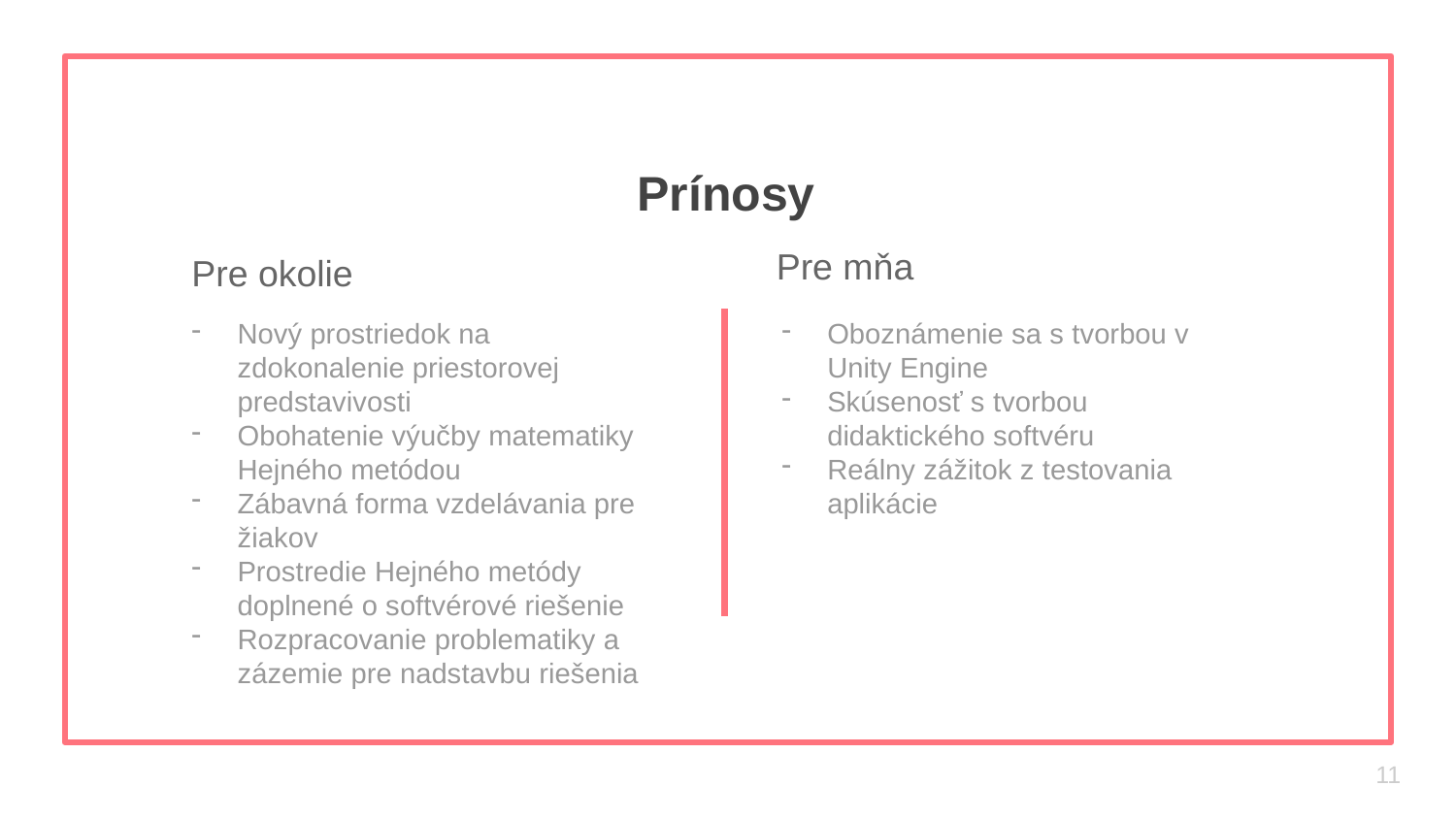

Prínosy
Pre mňa
# Pre okolie
Nový prostriedok na zdokonalenie priestorovej predstavivosti
Obohatenie výučby matematiky Hejného metódou
Zábavná forma vzdelávania pre žiakov
Prostredie Hejného metódy doplnené o softvérové riešenie
Rozpracovanie problematiky a zázemie pre nadstavbu riešenia
Oboznámenie sa s tvorbou v Unity Engine
Skúsenosť s tvorbou didaktického softvéru
Reálny zážitok z testovania aplikácie
11